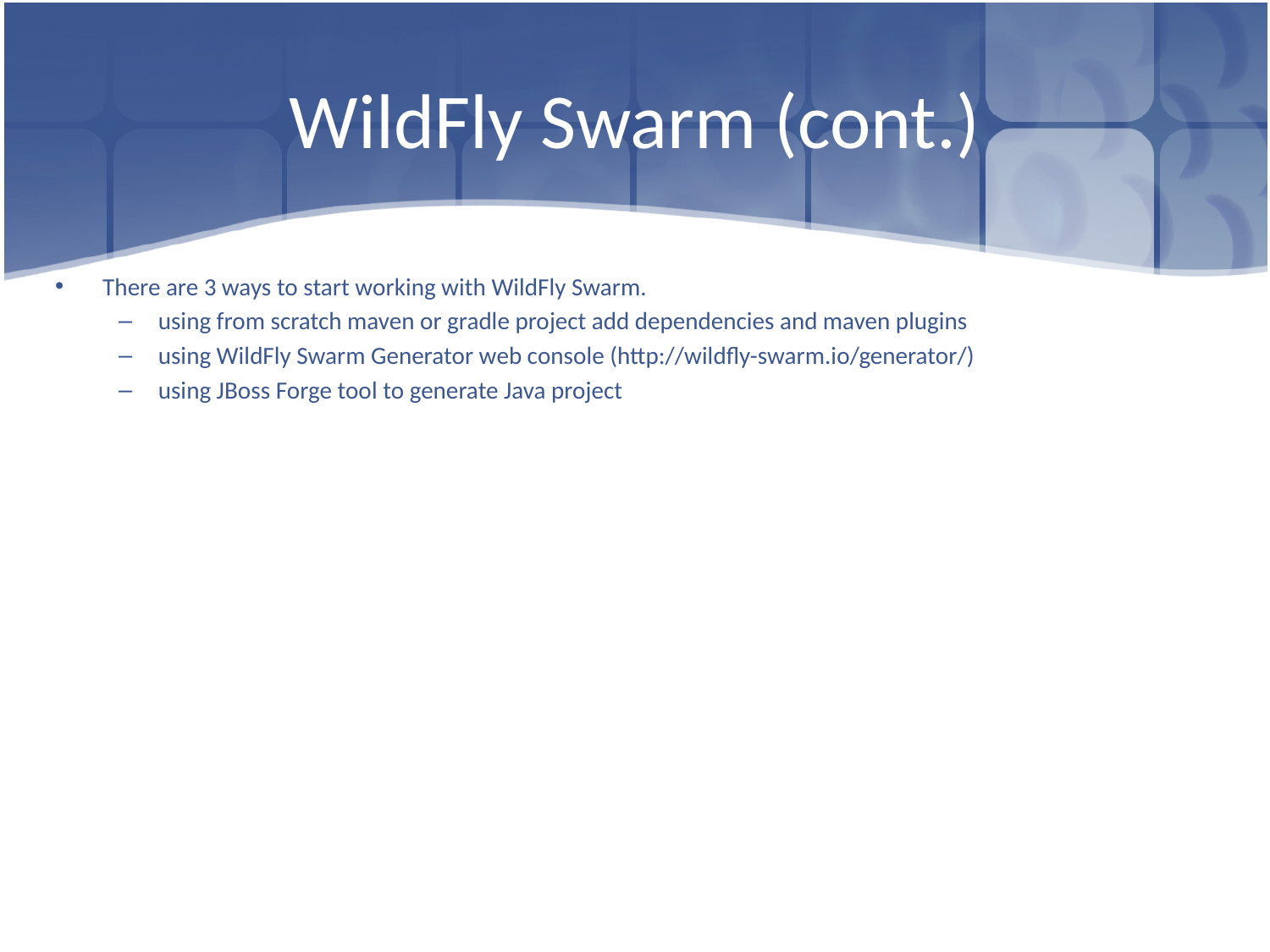

# WildFly Swarm (cont.)
There are 3 ways to start working with WildFly Swarm.
using from scratch maven or gradle project add dependencies and maven plugins
using WildFly Swarm Generator web console (http://wildfly-swarm.io/generator/)
using JBoss Forge tool to generate Java project